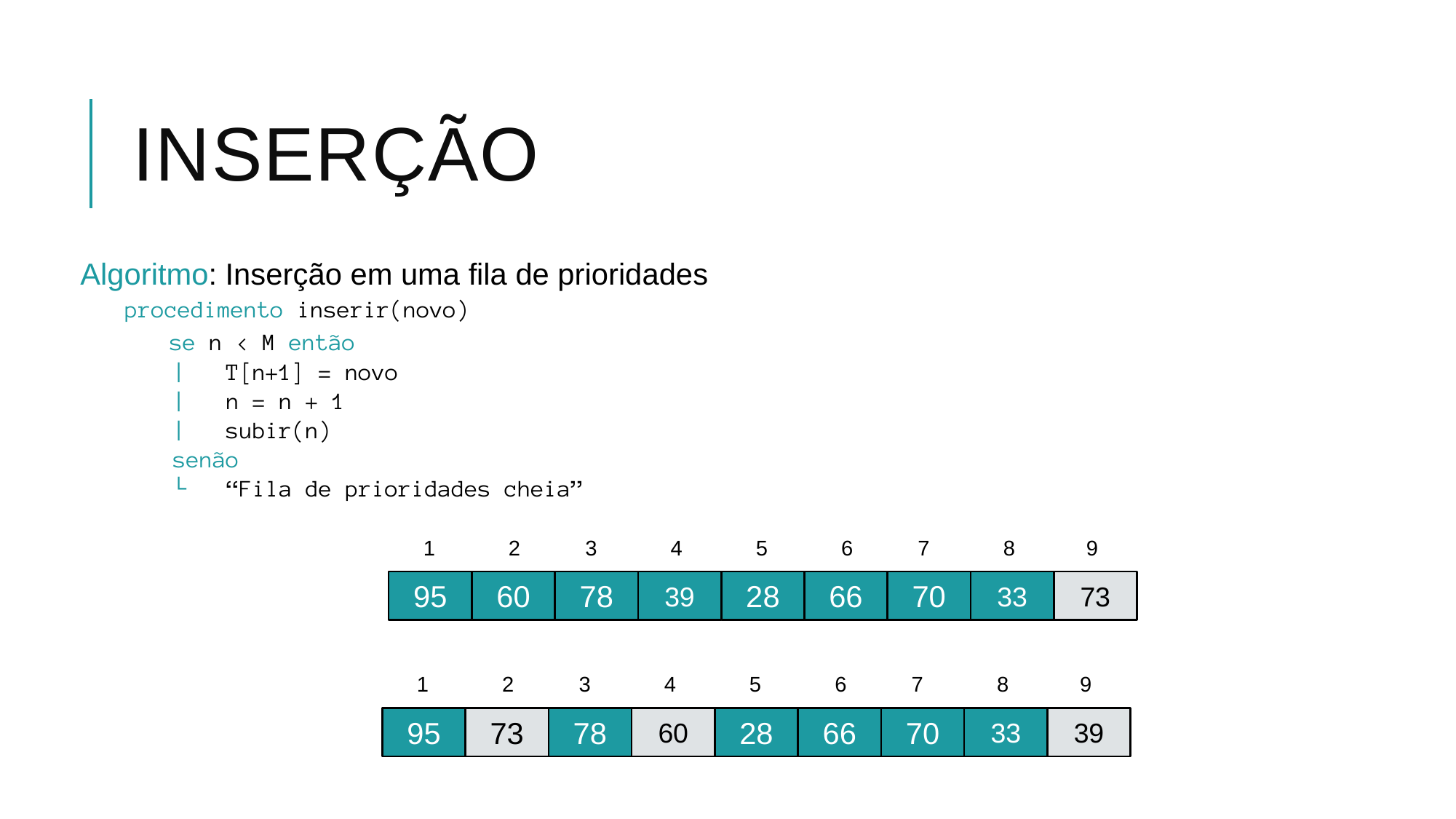

# Inserção
Algoritmo: Inserção em uma fila de prioridades
   procedimento inserir(novo)
      se n < M então
       |   T[n+1] = novo
       |   n = n + 1
       |   subir(n)
       senão
       └   “Fila de prioridades cheia”
1
2
3
4
5
6
7
8
9
95
60
78
39
28
66
70
33
73
1
2
3
4
5
6
7
8
9
95
73
78
60
28
66
70
33
39